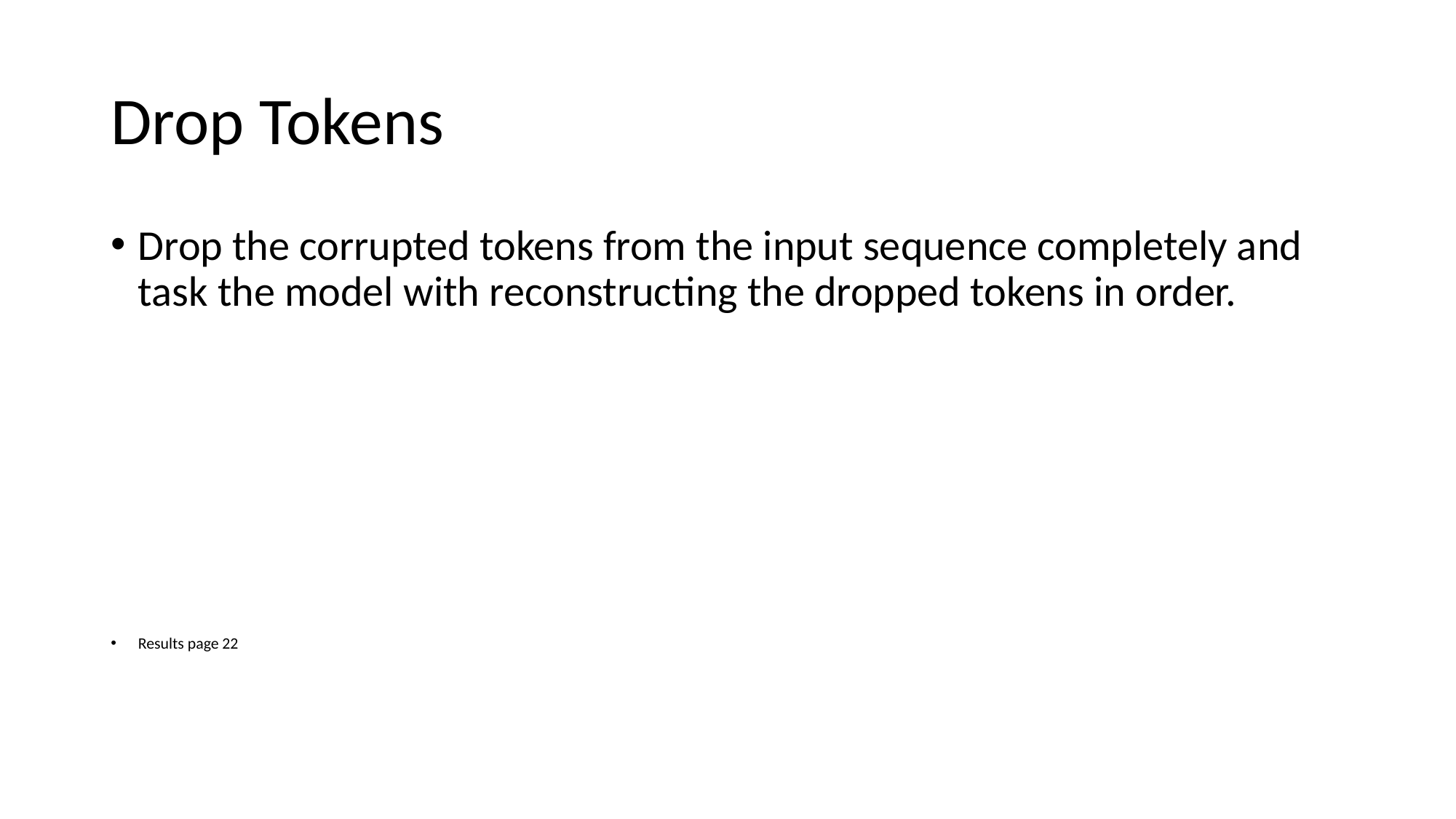

# Drop Tokens
Drop the corrupted tokens from the input sequence completely and task the model with reconstructing the dropped tokens in order.

Results page 22